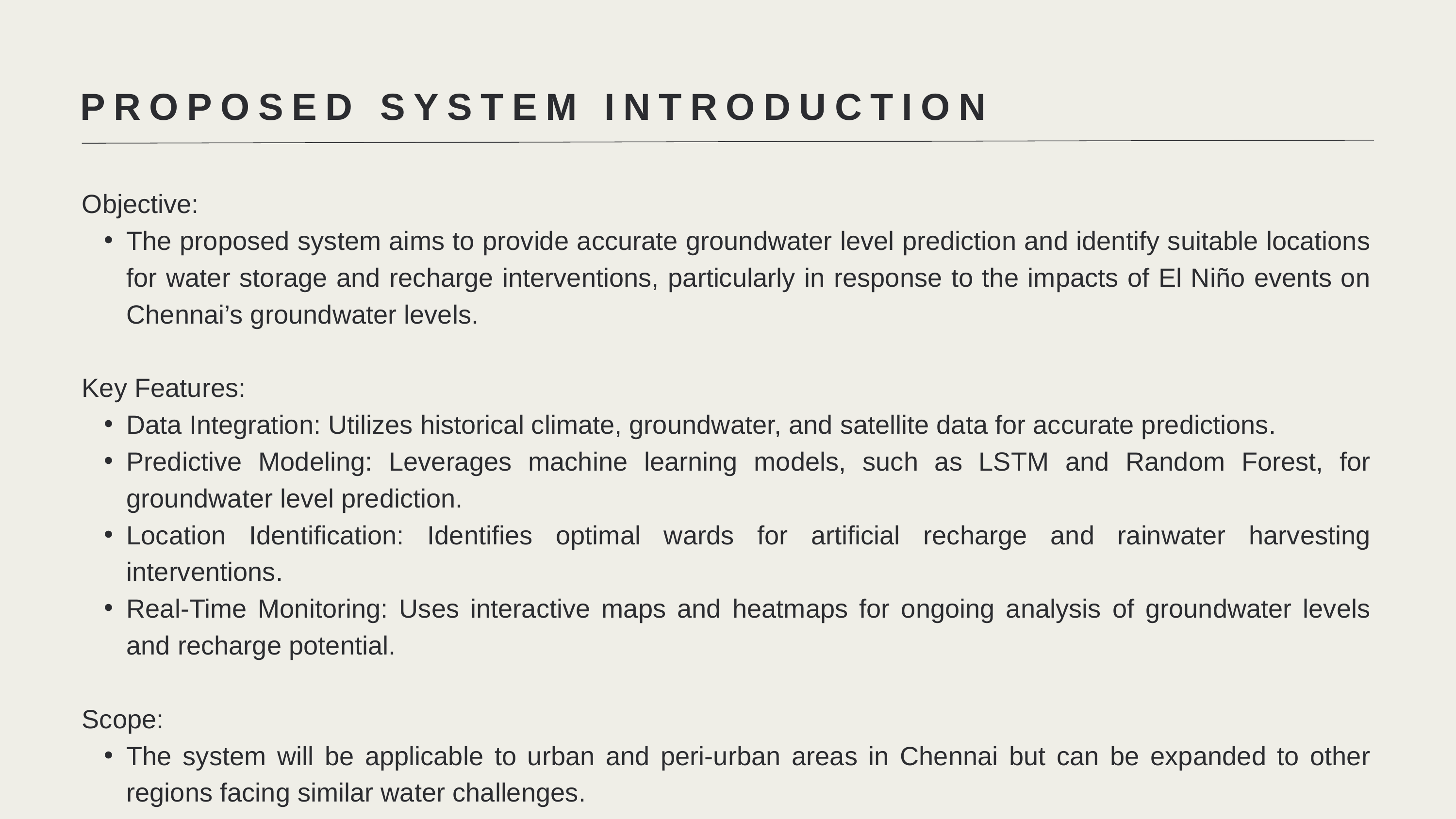

PROPOSED SYSTEM INTRODUCTION

Objective:
The proposed system aims to provide accurate groundwater level prediction and identify suitable locations for water storage and recharge interventions, particularly in response to the impacts of El Niño events on Chennai’s groundwater levels.

Key Features:
Data Integration: Utilizes historical climate, groundwater, and satellite data for accurate predictions.
Predictive Modeling: Leverages machine learning models, such as LSTM and Random Forest, for groundwater level prediction.
Location Identification: Identifies optimal wards for artificial recharge and rainwater harvesting interventions.
Real-Time Monitoring: Uses interactive maps and heatmaps for ongoing analysis of groundwater levels and recharge potential.

Scope:
The system will be applicable to urban and peri-urban areas in Chennai but can be expanded to other regions facing similar water challenges.